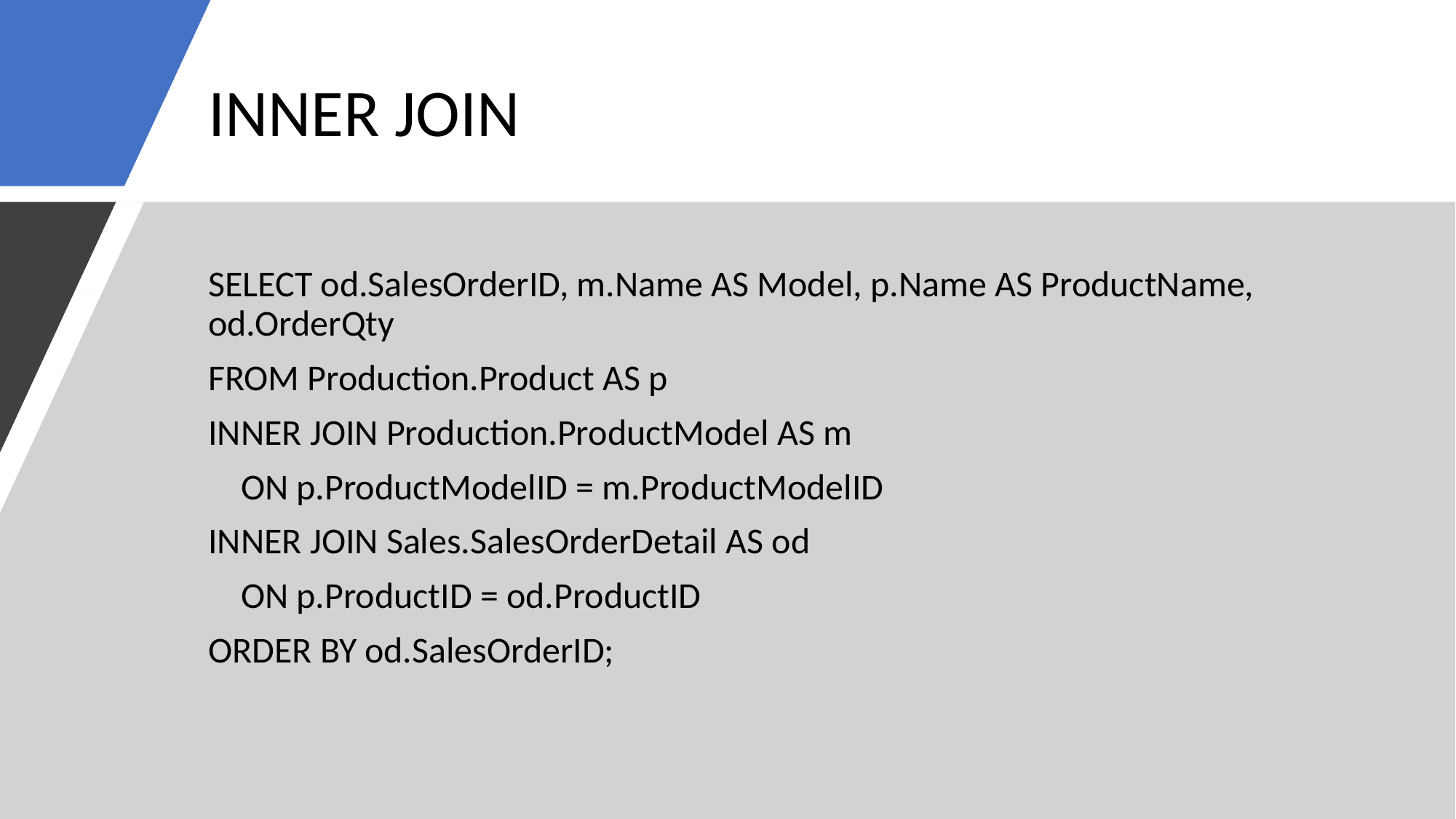

# INNER JOIN

SELECT od.SalesOrderID, m.Name AS Model, p.Name AS ProductName, od.OrderQty
FROM Production.Product AS p
INNER JOIN Production.ProductModel AS m
    ON p.ProductModelID = m.ProductModelID
INNER JOIN Sales.SalesOrderDetail AS od
    ON p.ProductID = od.ProductID
ORDER BY od.SalesOrderID;